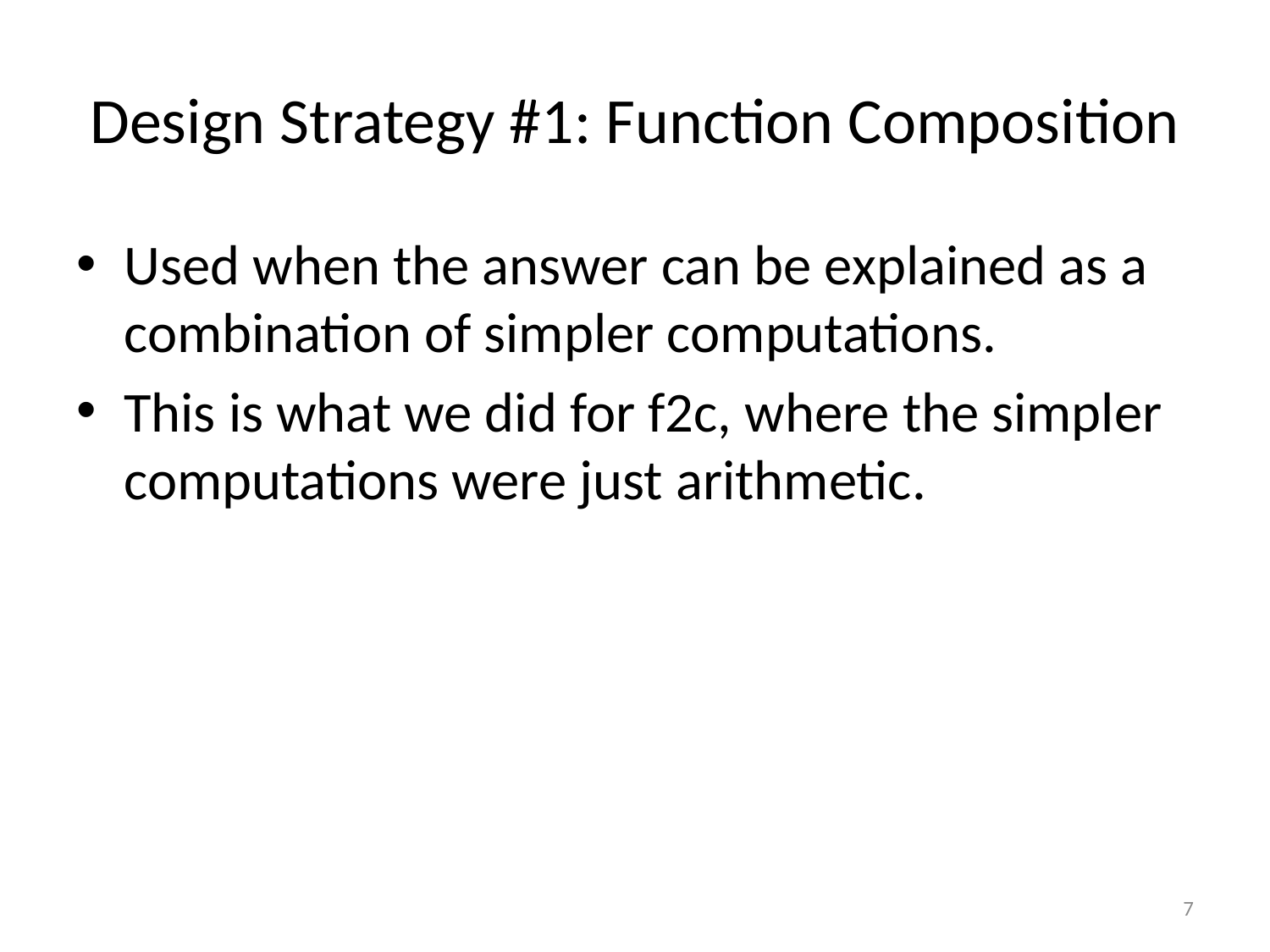

# Design Strategy #1: Function Composition
Used when the answer can be explained as a combination of simpler computations.
This is what we did for f2c, where the simpler computations were just arithmetic.

7